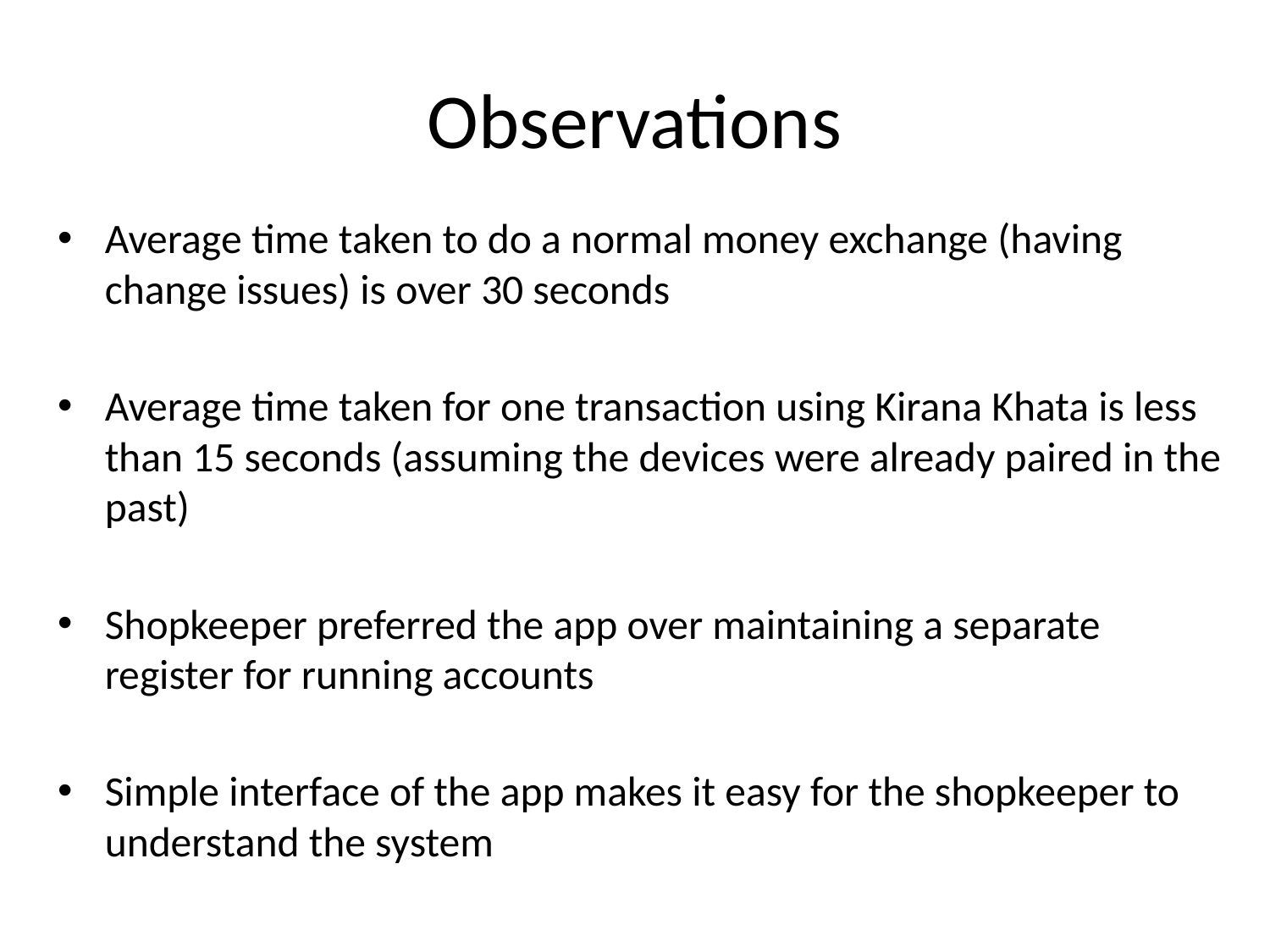

# Observations
Average time taken to do a normal money exchange (having change issues) is over 30 seconds

Average time taken for one transaction using Kirana Khata is less than 15 seconds (assuming the devices were already paired in the past)

Shopkeeper preferred the app over maintaining a separate register for running accounts

Simple interface of the app makes it easy for the shopkeeper to understand the system